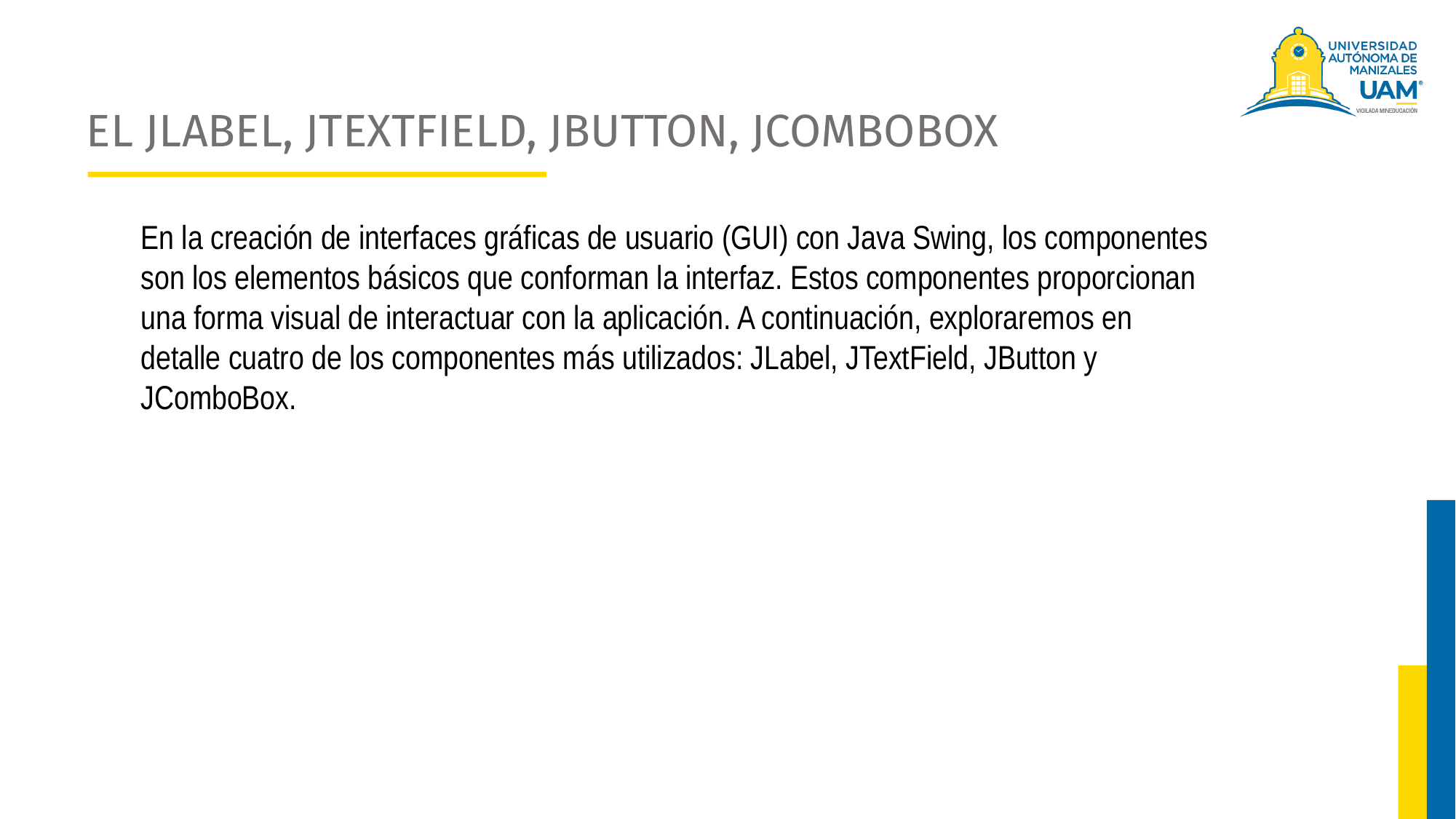

# EL JLABEL, JTEXTFIELD, JBUTTON, JCOMBOBOX

En la creación de interfaces gráficas de usuario (GUI) con Java Swing, los componentes son los elementos básicos que conforman la interfaz. Estos componentes proporcionan una forma visual de interactuar con la aplicación. A continuación, exploraremos en detalle cuatro de los componentes más utilizados: JLabel, JTextField, JButton y JComboBox.